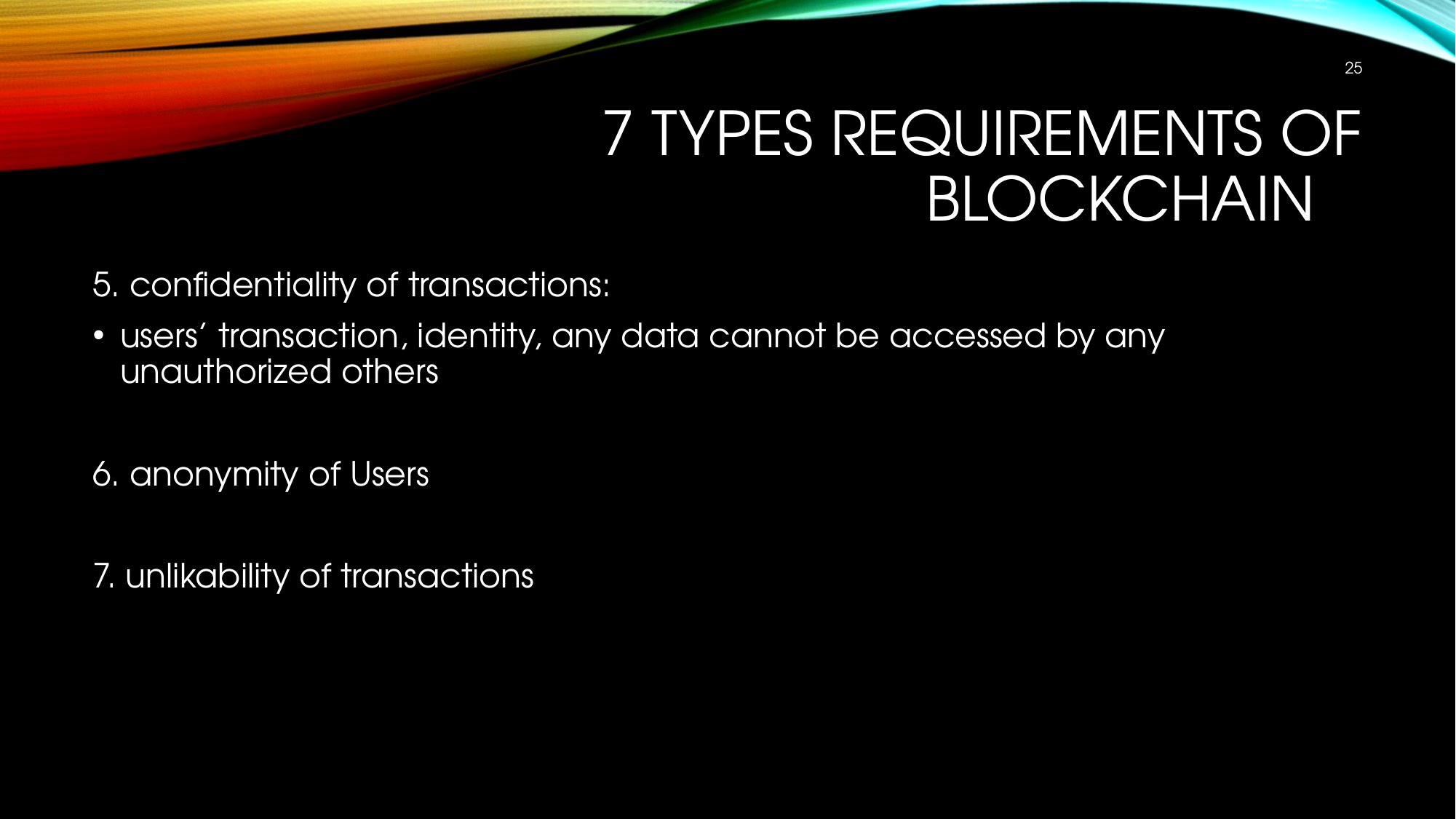

25
# 7 types requirements of blockchain
5. confidentiality of transactions:
users’ transaction, identity, any data cannot be accessed by any unauthorized others

6. anonymity of Users

7. unlikability of transactions